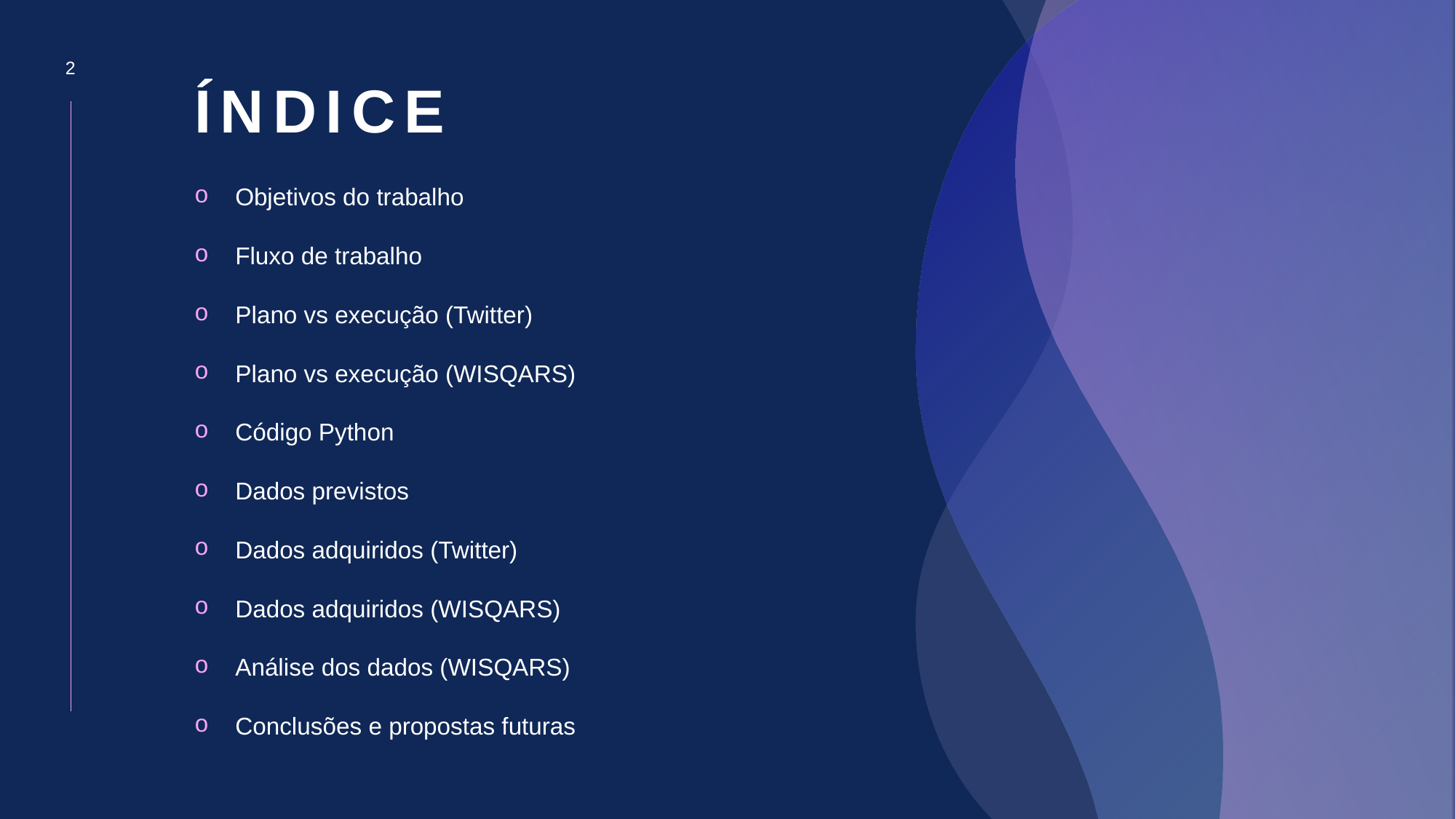

# Índice
2
Objetivos do trabalho
Fluxo de trabalho
Plano vs execução (Twitter)
Plano vs execução (WISQARS)
Código Python
Dados previstos
Dados adquiridos (Twitter)
Dados adquiridos (WISQARS)
Análise dos dados (WISQARS)
Conclusões e propostas futuras